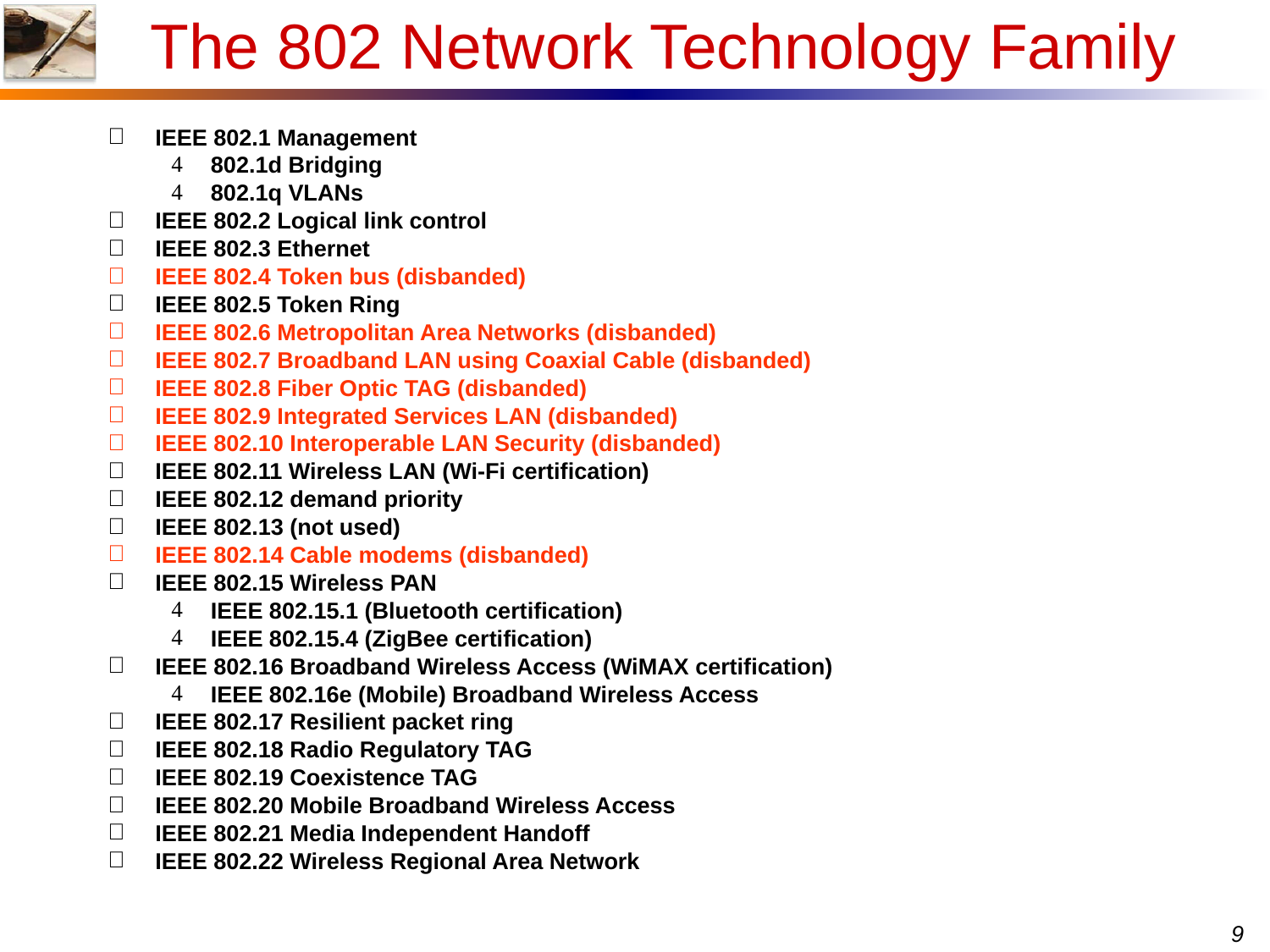

The 802 Network Technology Family
IEEE 802.1 Management
802.1d Bridging
802.1q VLANs
IEEE 802.2 Logical link control
IEEE 802.3 Ethernet
IEEE 802.4 Token bus (disbanded)
IEEE 802.5 Token Ring
IEEE 802.6 Metropolitan Area Networks (disbanded)
IEEE 802.7 Broadband LAN using Coaxial Cable (disbanded)
IEEE 802.8 Fiber Optic TAG (disbanded)
IEEE 802.9 Integrated Services LAN (disbanded)
IEEE 802.10 Interoperable LAN Security (disbanded)
IEEE 802.11 Wireless LAN (Wi-Fi certification)
IEEE 802.12 demand priority
IEEE 802.13 (not used)
IEEE 802.14 Cable modems (disbanded)
IEEE 802.15 Wireless PAN
IEEE 802.15.1 (Bluetooth certification)
IEEE 802.15.4 (ZigBee certification)
IEEE 802.16 Broadband Wireless Access (WiMAX certification)
IEEE 802.16e (Mobile) Broadband Wireless Access
IEEE 802.17 Resilient packet ring
IEEE 802.18 Radio Regulatory TAG
IEEE 802.19 Coexistence TAG
IEEE 802.20 Mobile Broadband Wireless Access
IEEE 802.21 Media Independent Handoff
IEEE 802.22 Wireless Regional Area Network